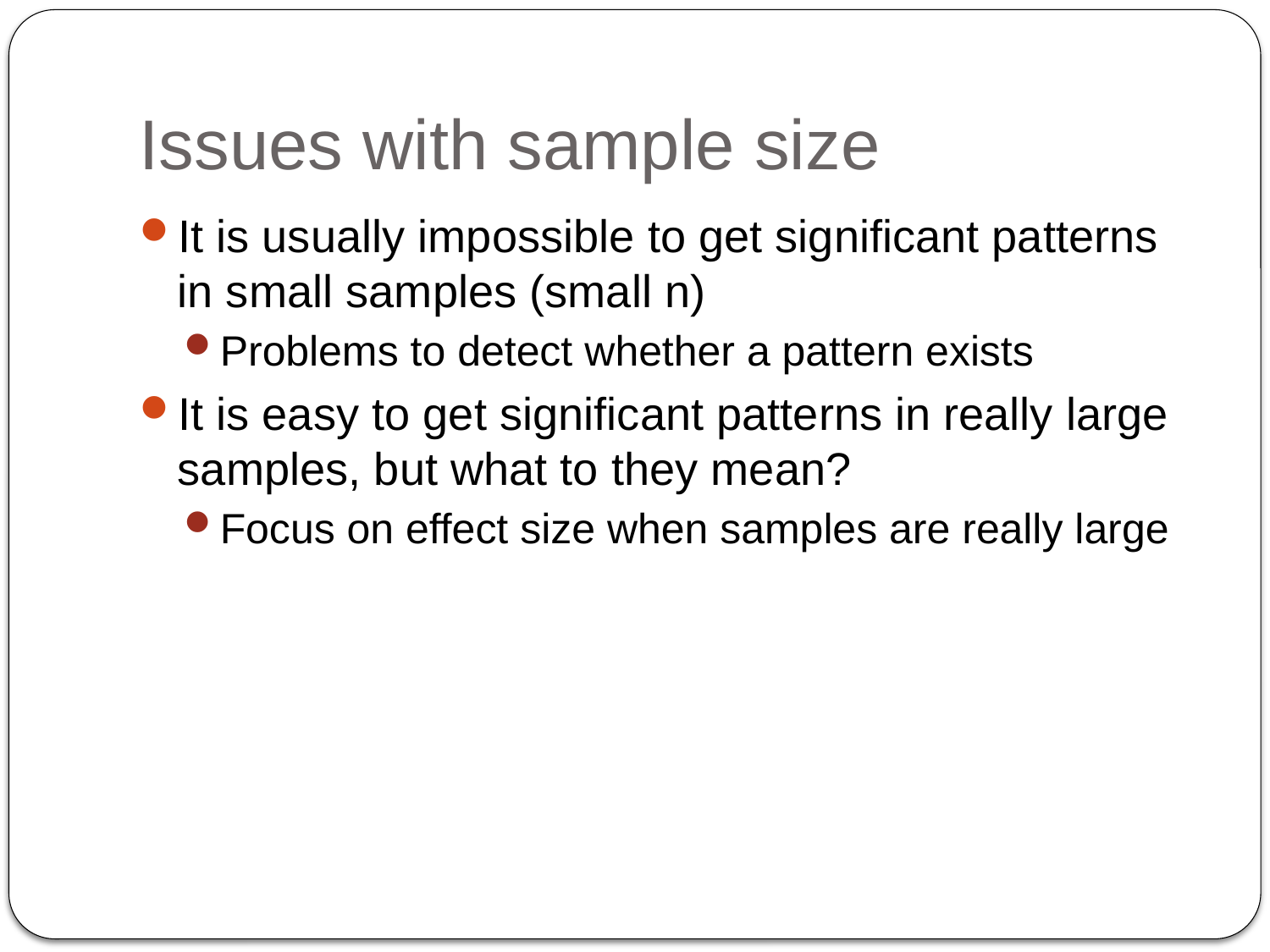

# Issues with sample size
It is usually impossible to get significant patterns in small samples (small n)
Problems to detect whether a pattern exists
It is easy to get significant patterns in really large samples, but what to they mean?
Focus on effect size when samples are really large